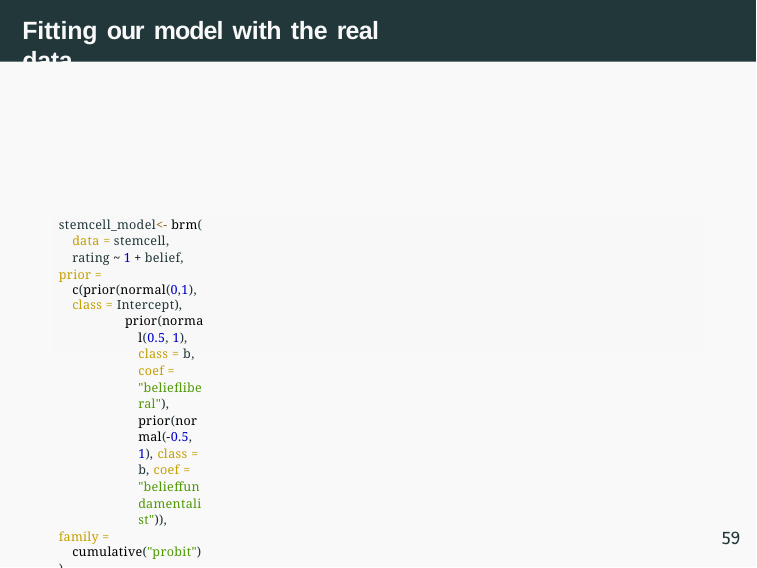

# Fitting our model with the real data
stemcell_model<- brm(  data = stemcell,  rating ~ 1 + belief,
prior = c(prior(normal(0,1), class = Intercept),
prior(normal(0.5, 1), class = b, coef = "beliefliberal"),  prior(normal(-0.5, 1), class = b, coef = "belieffundamentalist")),
family = cumulative("probit")
)

59